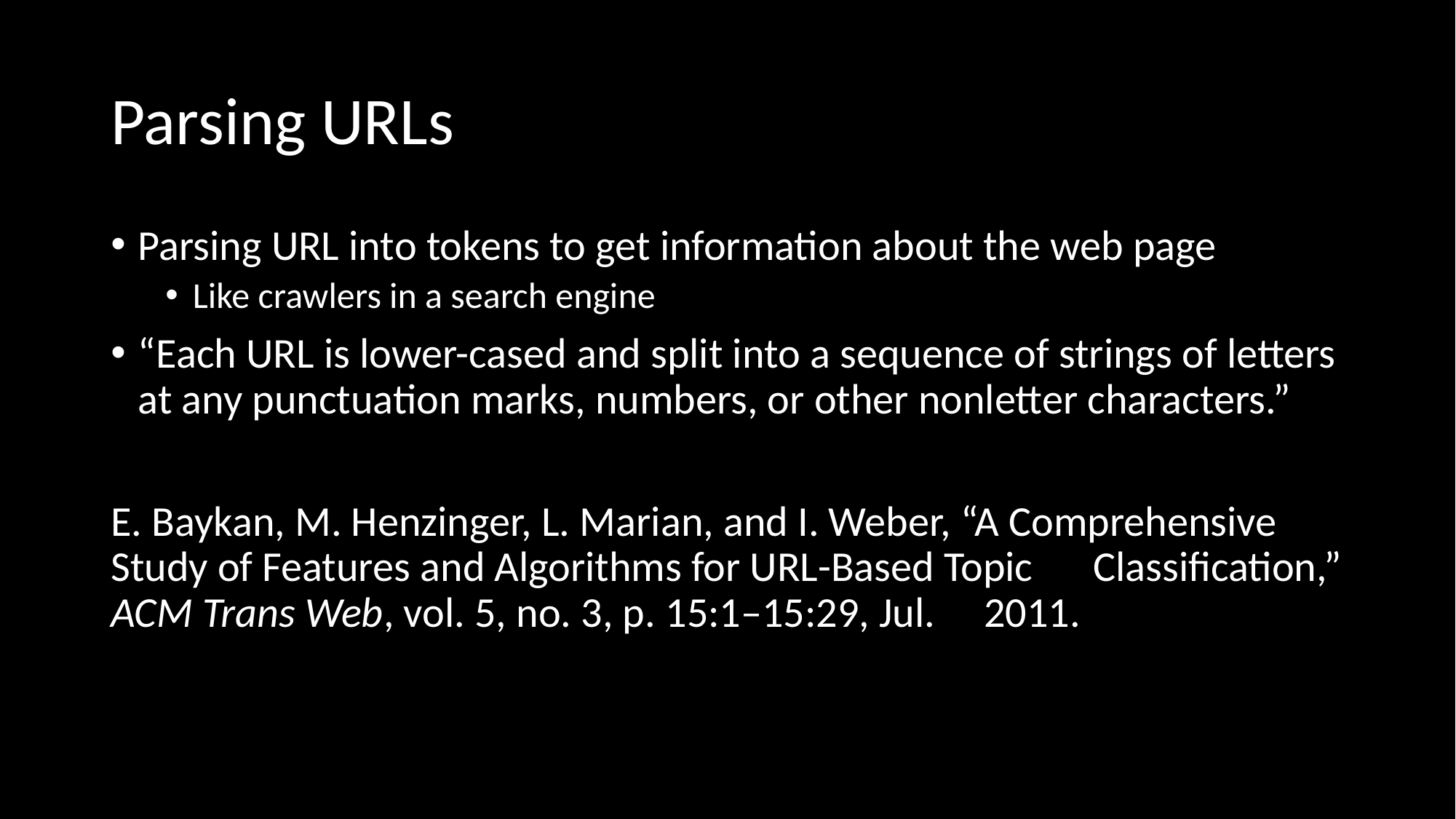

# Parsing URLs
Parsing URL into tokens to get information about the web page
Like crawlers in a search engine
“Each URL is lower-cased and split into a sequence of strings of letters at any punctuation marks, numbers, or other nonletter characters.”

E. Baykan, M. Henzinger, L. Marian, and I. Weber, “A Comprehensive 	Study of Features and Algorithms for URL-Based Topic 	Classification,” ACM Trans Web, vol. 5, no. 3, p. 15:1–15:29, Jul. 	2011.